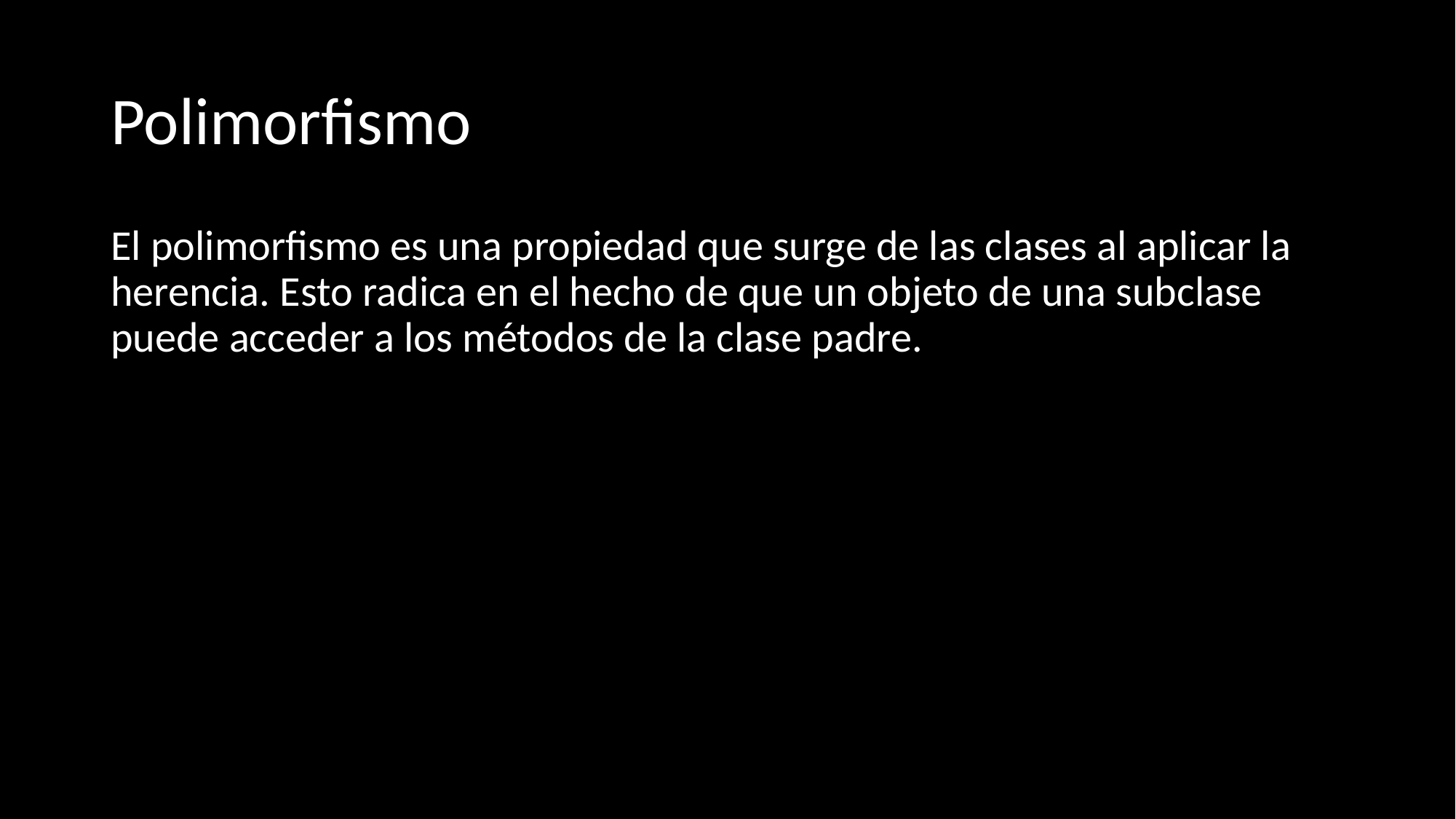

# Polimorfismo
El polimorfismo es una propiedad que surge de las clases al aplicar la herencia. Esto radica en el hecho de que un objeto de una subclase puede acceder a los métodos de la clase padre.